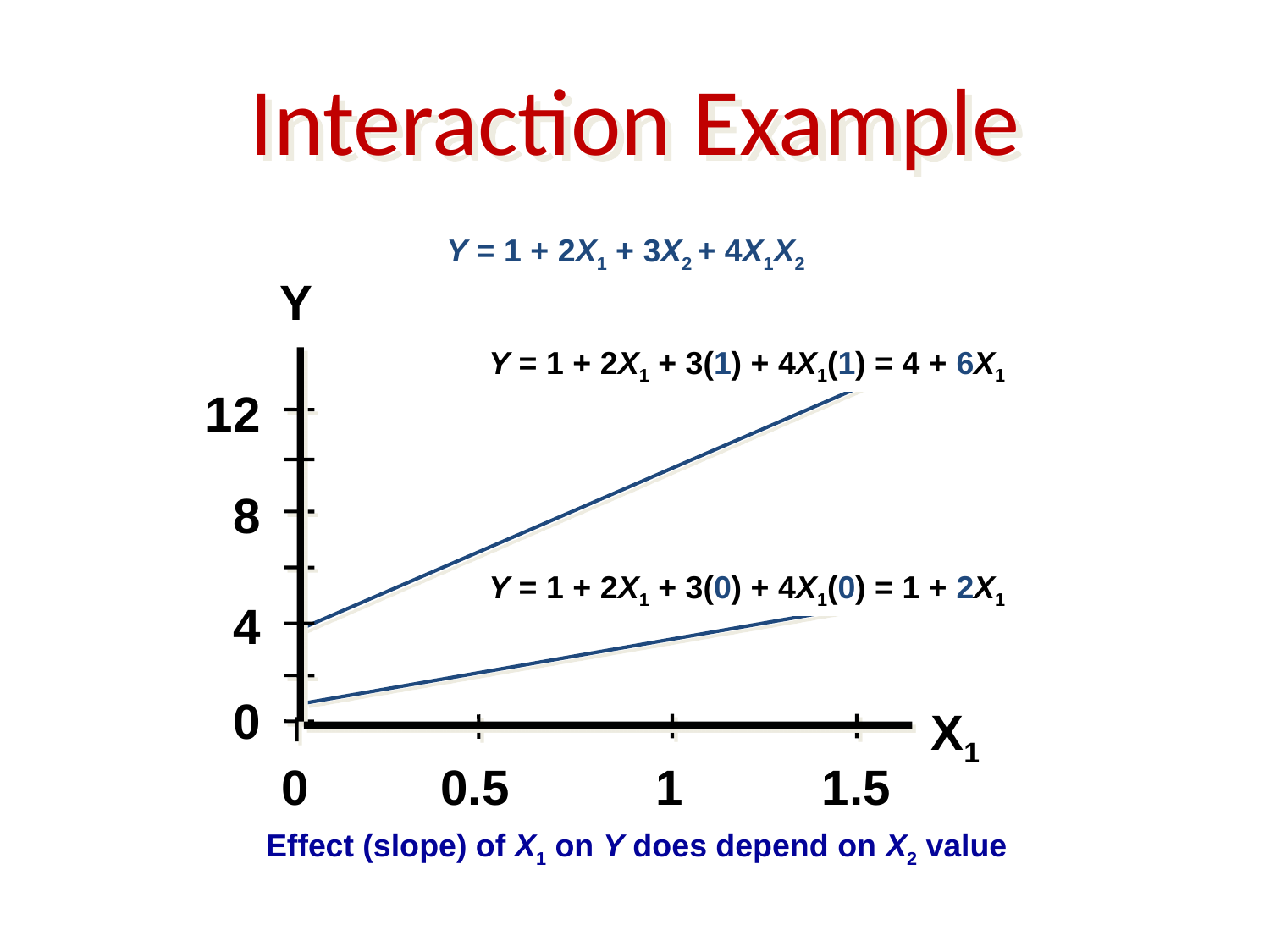

# Interaction Example
Y = 1 + 2X1 + 3X2 + 4X1X2
Y
Y = 1 + 2X1 + 3(1) + 4X1(1) = 4 + 6X1

12

8

Y = 1 + 2X1 + 3(0) + 4X1(0) = 1 + 2X1

4

0
X1

0
0.5
1
1.5
Effect (slope) of X1 on Y does depend on X2 value